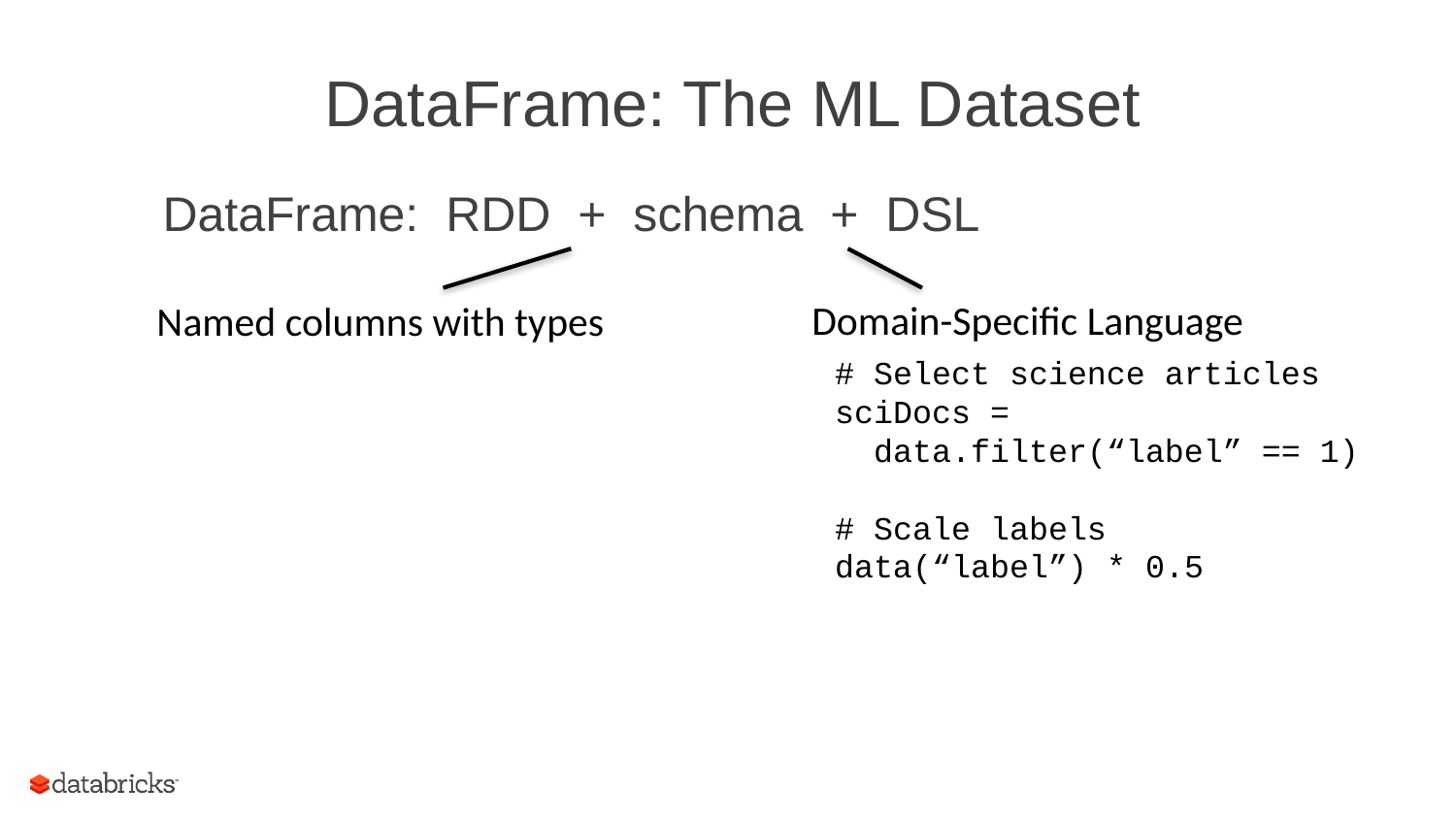

# DataFrame: The ML Dataset
DataFrame:  RDD  +  schema  +  DSL
Domain-Specific Language
# Select science articles
sciDocs =
  data.filter(“label” == 1)

# Scale labels
data(“label”) * 0.5
Named columns with types